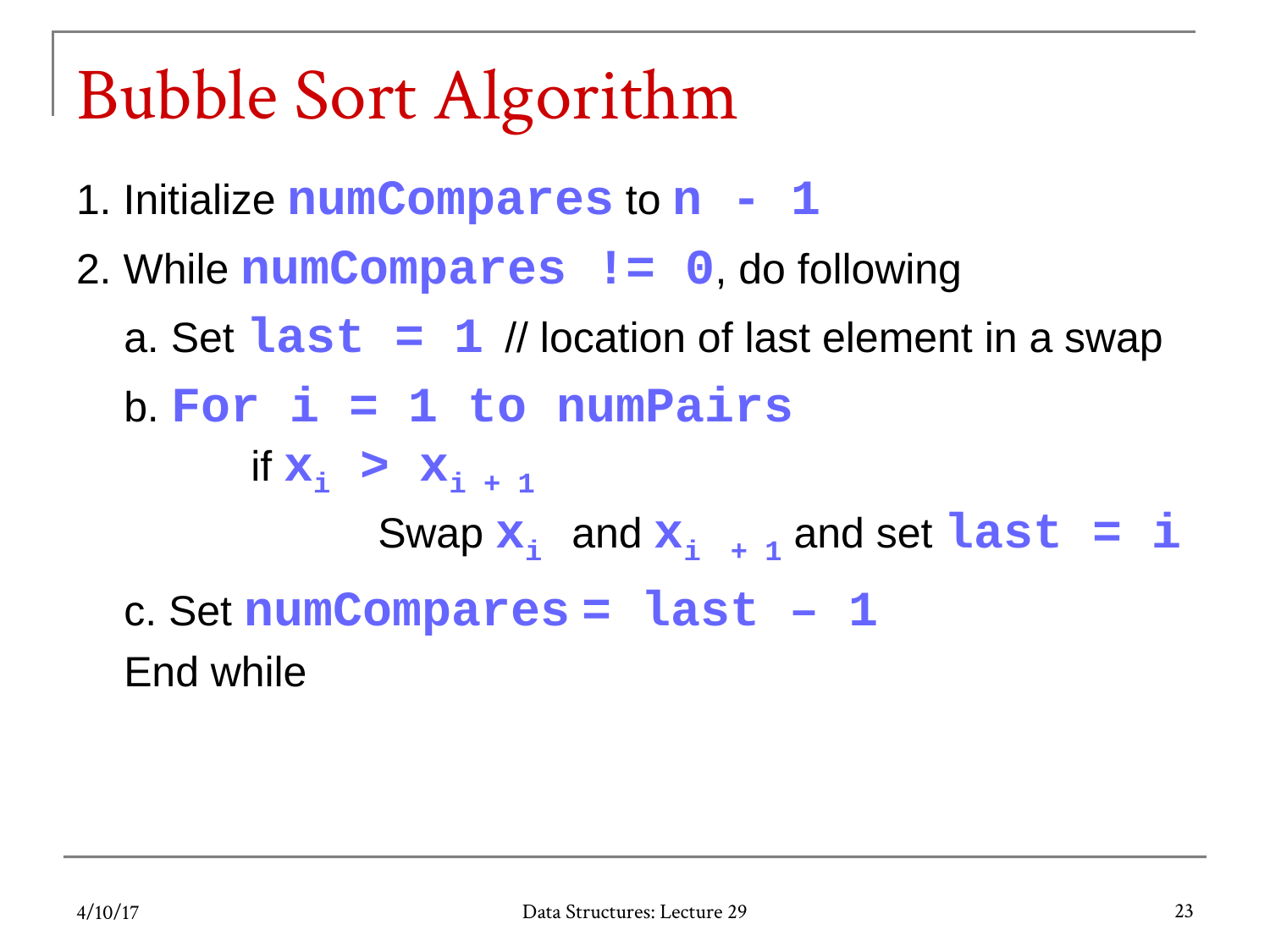

# Bubble Sort Algorithm
1. Initialize numCompares to n - 1
2. While numCompares != 0, do following
	a. Set last = 1	// location of last element in a swap
	b. For i = 1 to numPairs
	if xi > xi + 1
		Swap xi and xi + 1 and set last = i
	c. Set numCompares = last – 1
	End while
4/10/17
23
Data Structures: Lecture 29